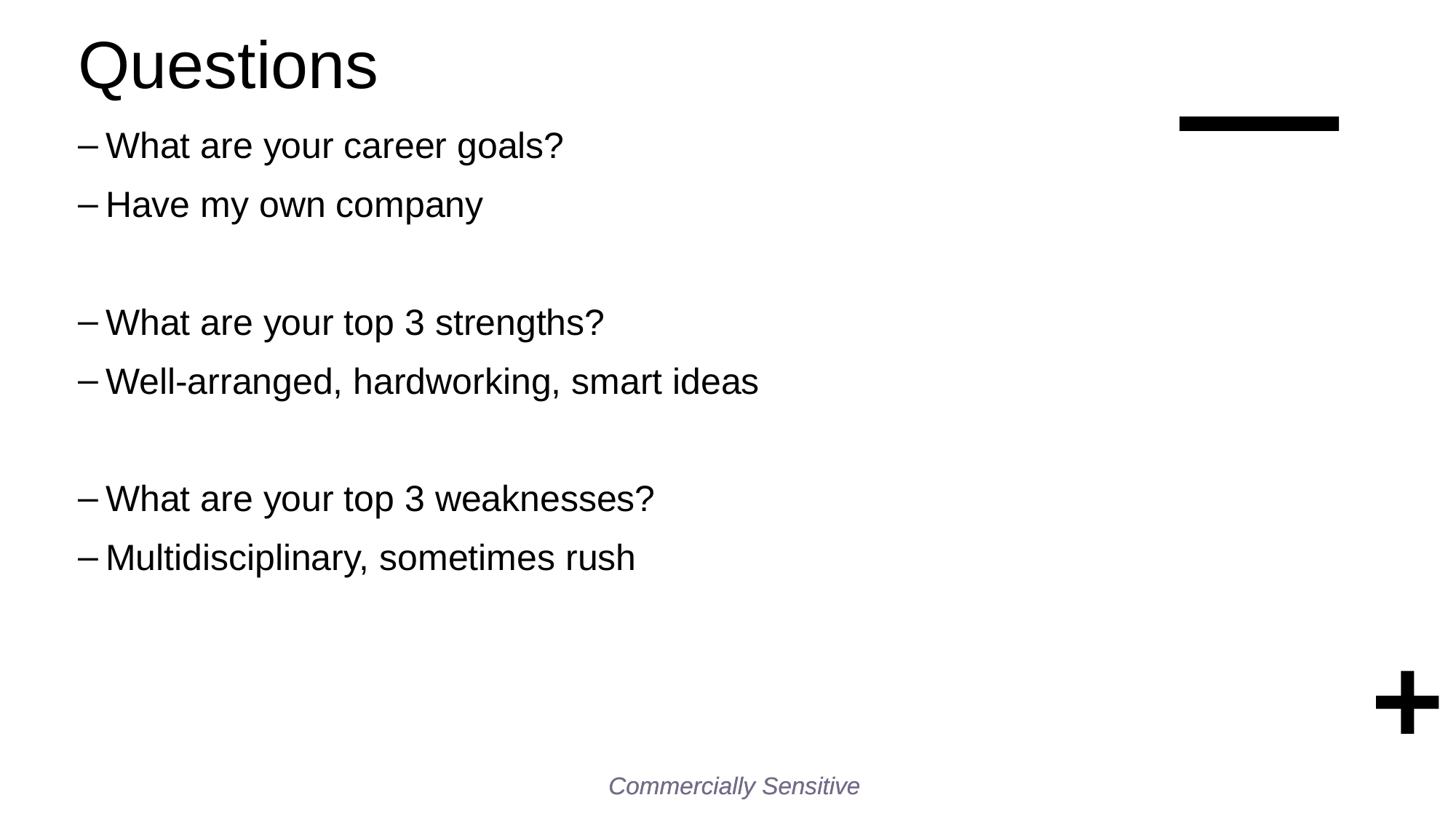

# Questions
What are your career goals?
Have my own company

What are your top 3 strengths?
Well-arranged, hardworking, smart ideas

What are your top 3 weaknesses?
Multidisciplinary, sometimes rush